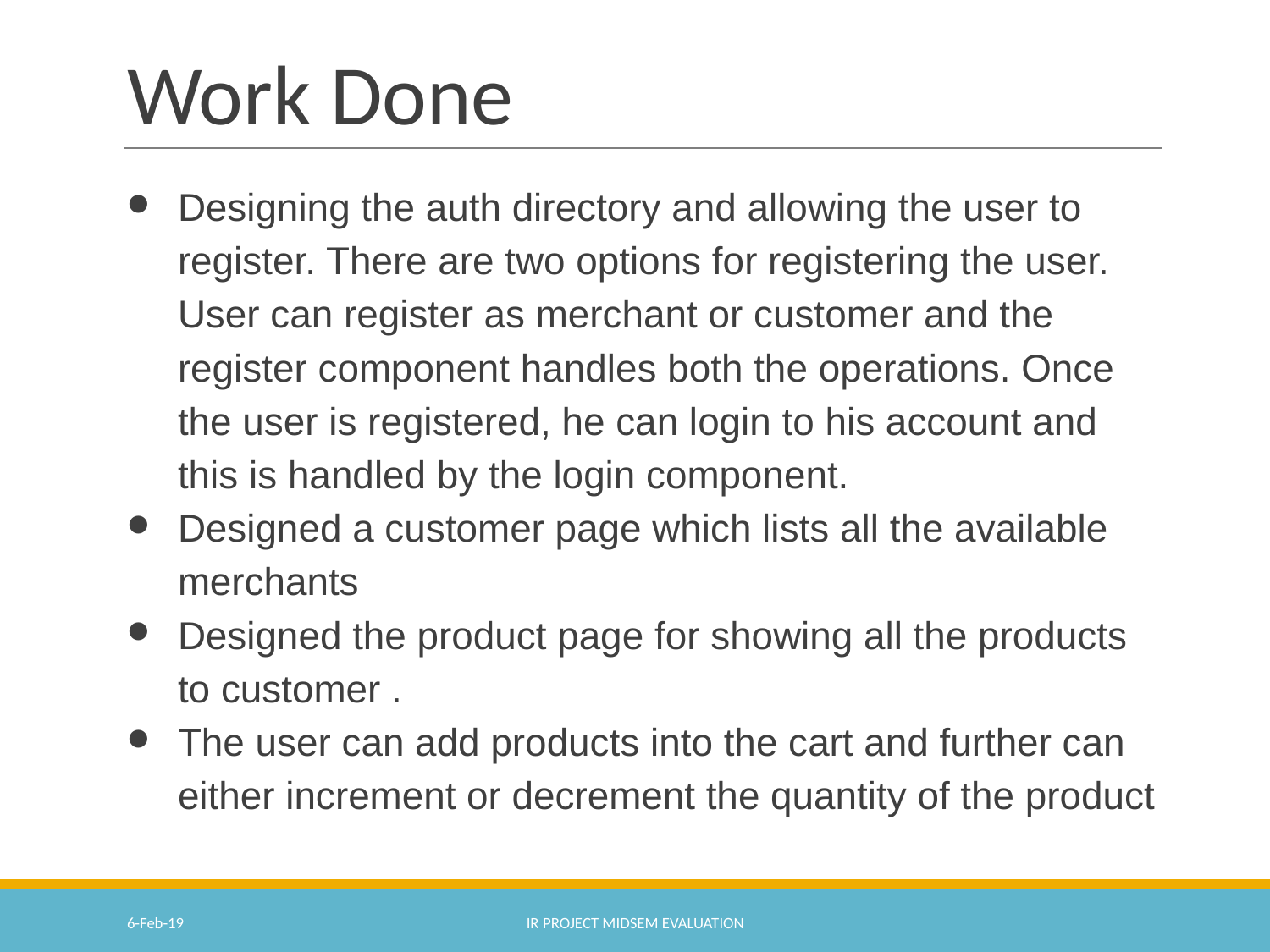

# Work Done
Designing the auth directory and allowing the user to register. There are two options for registering the user. User can register as merchant or customer and the register component handles both the operations. Once the user is registered, he can login to his account and this is handled by the login component.
Designed a customer page which lists all the available merchants
Designed the product page for showing all the products to customer .
The user can add products into the cart and further can either increment or decrement the quantity of the product

6-Feb-19
IR PROJECT MIDSEM EVALUATION